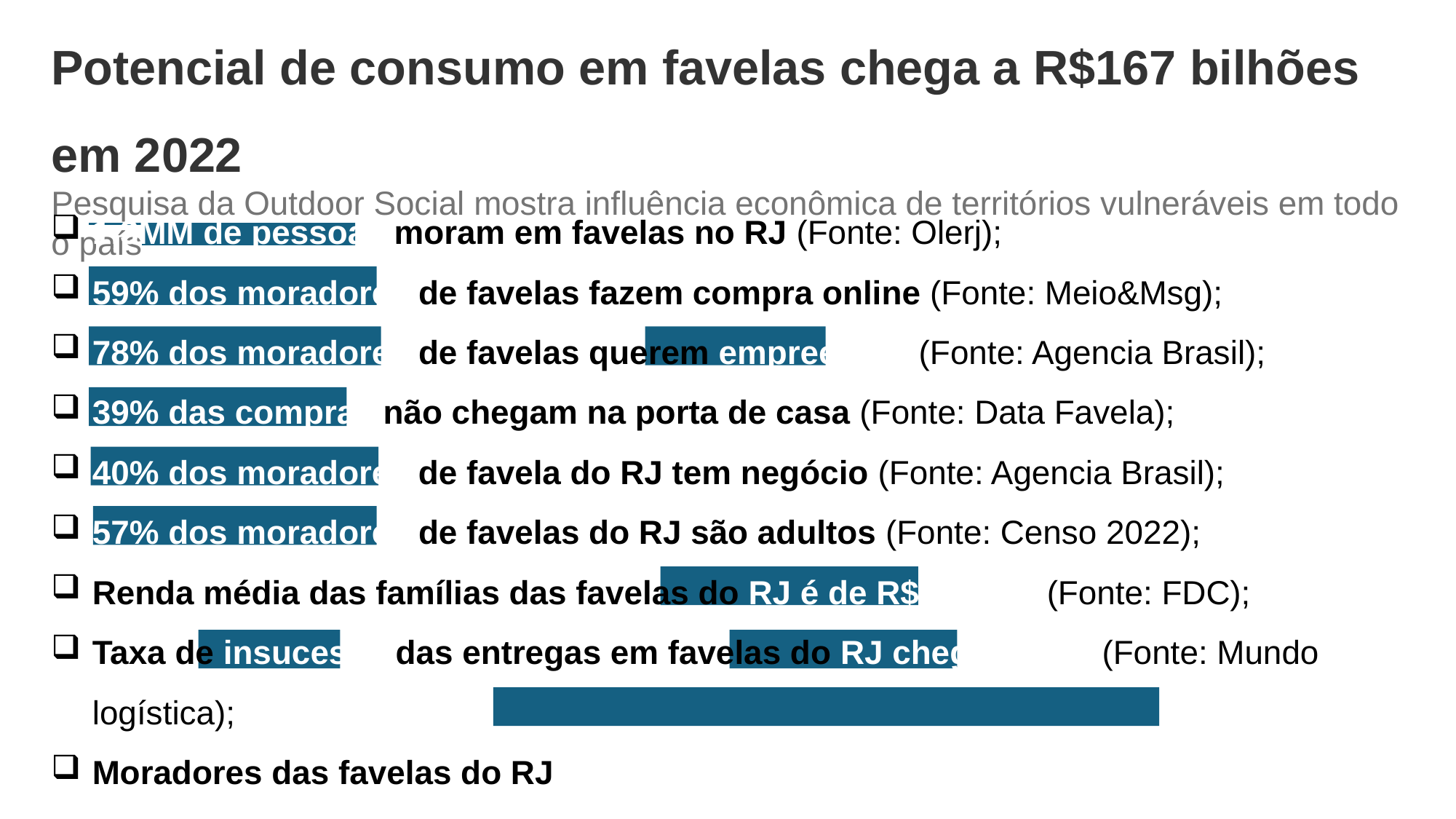

Potencial de consumo em favelas chega a R$167 bilhões em 2022
Pesquisa da Outdoor Social mostra influência econômica de territórios vulneráveis em todo o país
1,3MM de pessoas moram em favelas no RJ (Fonte: Olerj);
59% dos moradores de favelas fazem compra online (Fonte: Meio&Msg);
78% dos moradores de favelas querem empreender (Fonte: Agencia Brasil);
39% das compras não chegam na porta de casa (Fonte: Data Favela);
40% dos moradores de favela do RJ tem negócio (Fonte: Agencia Brasil);
57% dos moradores de favelas do RJ são adultos (Fonte: Censo 2022);
Renda média das famílias das favelas do RJ é de R$3K/mês (Fonte: FDC);
Taxa de insucesso das entregas em favelas do RJ chega a 50% (Fonte: Mundo logística);
Moradores das favelas do RJ não recebem suas comprar por não terem CEP (Fonte: Uol)